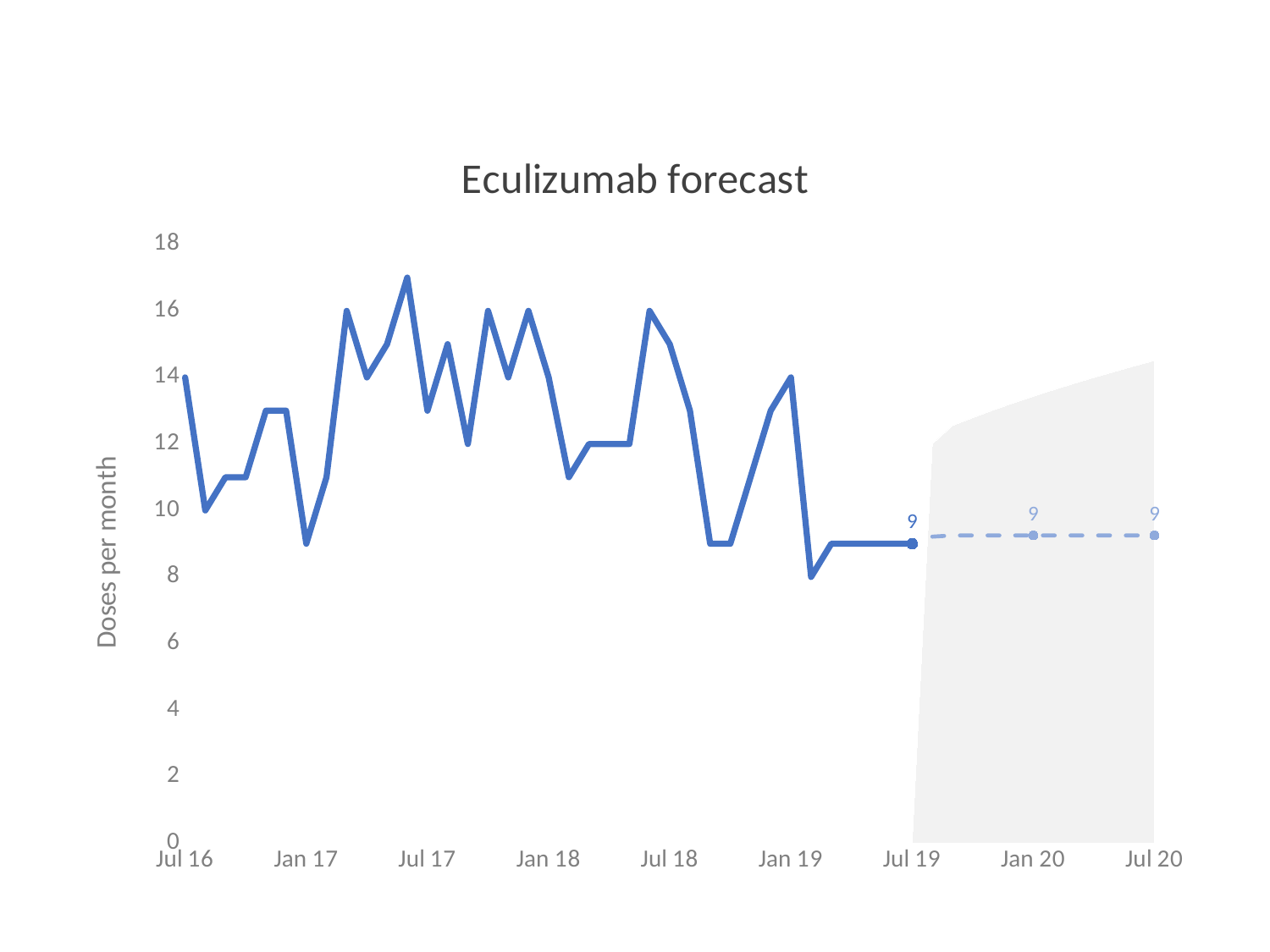

### Chart: Eculizumab forecast

| Category | Upper | Lower | Actual | Forecast |
|---|---|---|---|---|
| 42552 | None | None | 14.0 | None |
| 42583 | None | None | 10.0 | None |
| 42614 | None | None | 11.0 | None |
| 42644 | None | None | 11.0 | None |
| 42675 | None | None | 13.0 | None |
| 42705 | None | None | 13.0 | None |
| 42736 | None | None | 9.0 | None |
| 42767 | None | None | 11.0 | None |
| 42795 | None | None | 16.0 | None |
| 42826 | None | None | 14.0 | None |
| 42856 | None | None | 15.0 | None |
| 42887 | None | None | 17.0 | None |
| 42917 | None | None | 13.0 | None |
| 42948 | None | None | 15.0 | None |
| 42979 | None | None | 12.0 | None |
| 43009 | None | None | 16.0 | None |
| 43040 | None | None | 14.0 | None |
| 43070 | None | None | 16.0 | None |
| 43101 | None | None | 14.0 | None |
| 43132 | None | None | 11.0 | None |
| 43160 | None | None | 12.0 | None |
| 43191 | None | None | 12.0 | None |
| 43221 | None | None | 12.0 | None |
| 43252 | None | None | 16.0 | None |
| 43282 | None | None | 15.0 | None |
| 43313 | None | None | 13.0 | None |
| 43344 | None | None | 9.0 | None |
| 43374 | None | None | 9.0 | None |
| 43405 | None | None | 11.0 | None |
| 43435 | None | None | 13.0 | None |
| 43466 | None | None | 14.0 | None |
| 43497 | None | None | 8.0 | None |
| 43525 | None | None | 9.0 | None |
| 43556 | None | None | 9.0 | None |
| 43586 | None | None | 9.0 | None |
| 43617 | None | None | 9.0 | None |
| 43647 | None | None | 9.0 | None |
| 43678 | 12.00426465746889 | 6.498600275773845 | None | 9.210418090208272 |
| 43709 | 12.55188706197277 | 6.102393635009938 | None | 9.249341332557119 |
| 43739 | 12.78985710817852 | 5.902968841409016 | None | 9.249341332557119 |
| 43770 | 13.01447494013282 | 5.716978017093774 | None | 9.249341332557119 |
| 43800 | 13.22788614362431 | 5.542276479150502 | None | 9.249341332557119 |
| 43831 | 13.43171547886021 | 5.377240389665343 | None | 9.249341332557119 |
| 43862 | 13.62722844489638 | 5.220605191928455 | None | 9.249341332557119 |
| 43891 | 13.8154335939444 | 5.071363296789197 | None | 9.249341332557119 |
| 43922 | 13.99715017058788 | 4.928696444131733 | None | 9.249341332557119 |
| 43952 | 14.17305444228487 | 4.79192937309594 | None | 9.249341332557119 |
| 43983 | 14.34371239388925 | 4.660497128312399 | None | 9.249341332557119 |
| 44013 | 14.50960339288834 | 4.533921395456336 | None | 9.249341332557119 |